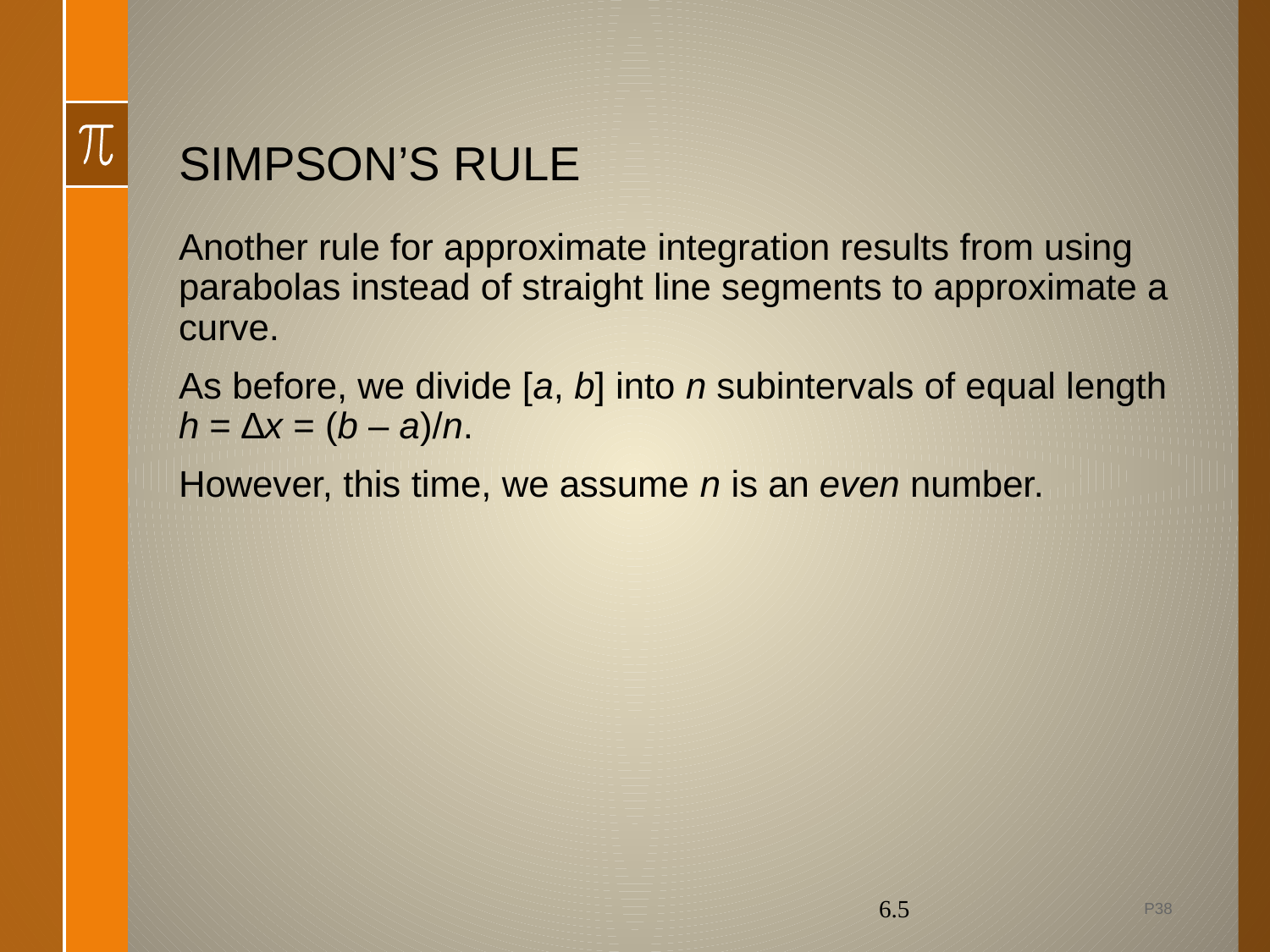

# SIMPSON’S RULE
Another rule for approximate integration results from using parabolas instead of straight line segments to approximate a curve.
As before, we divide [a, b] into n subintervals of equal length h = ∆x = (b – a)/n.
However, this time, we assume n is an even number.
P38
6.5